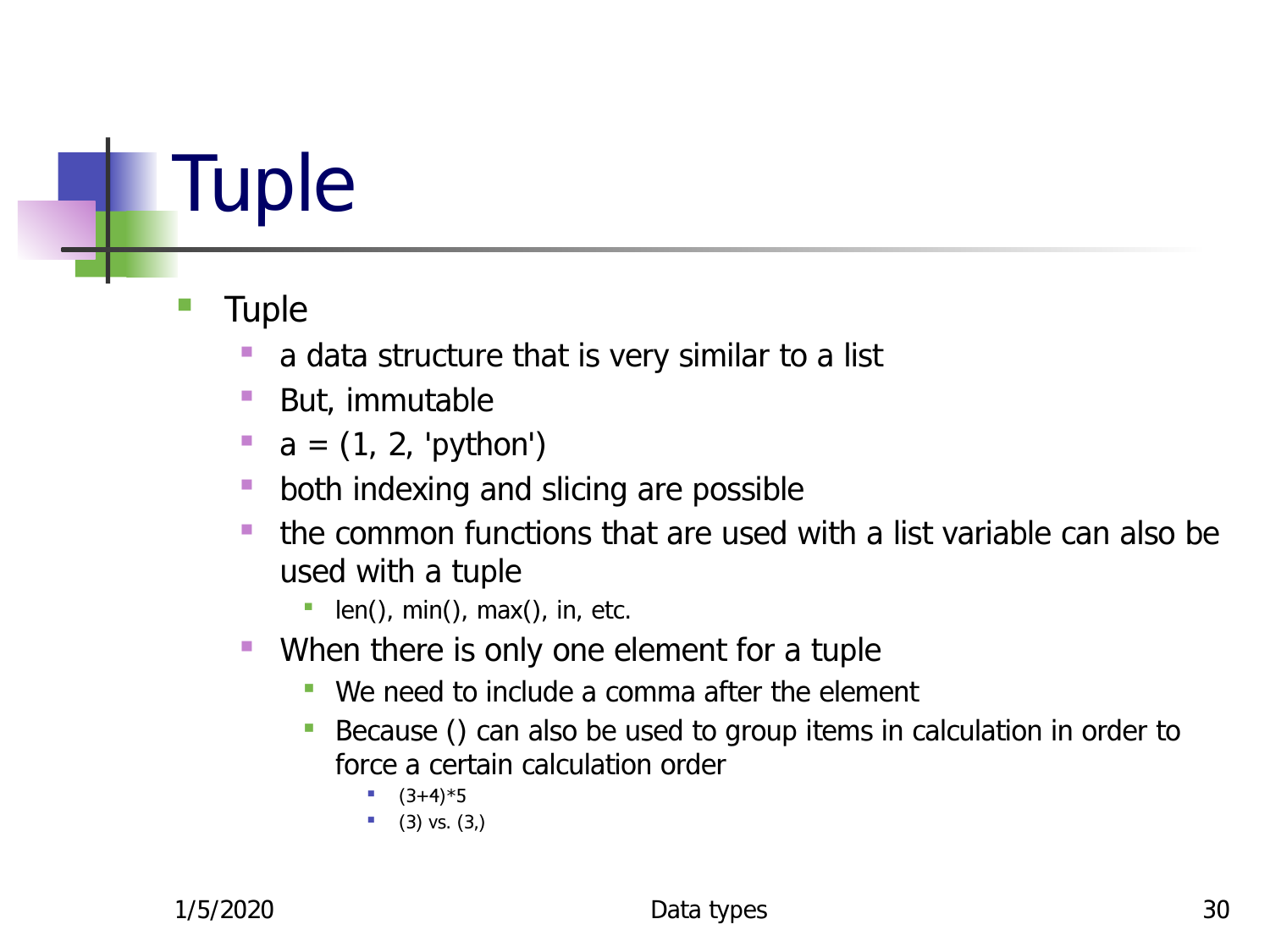

# Tuple
Tuple
a data structure that is very similar to a list
But, immutable
a = (1, 2, 'python')
both indexing and slicing are possible
the common functions that are used with a list variable can also be used with a tuple
len(), min(), max(), in, etc.
When there is only one element for a tuple
We need to include a comma after the element
Because () can also be used to group items in calculation in order to force a certain calculation order
(3+4)*5
(3) vs. (3,)

1/5/2020
Data types
30